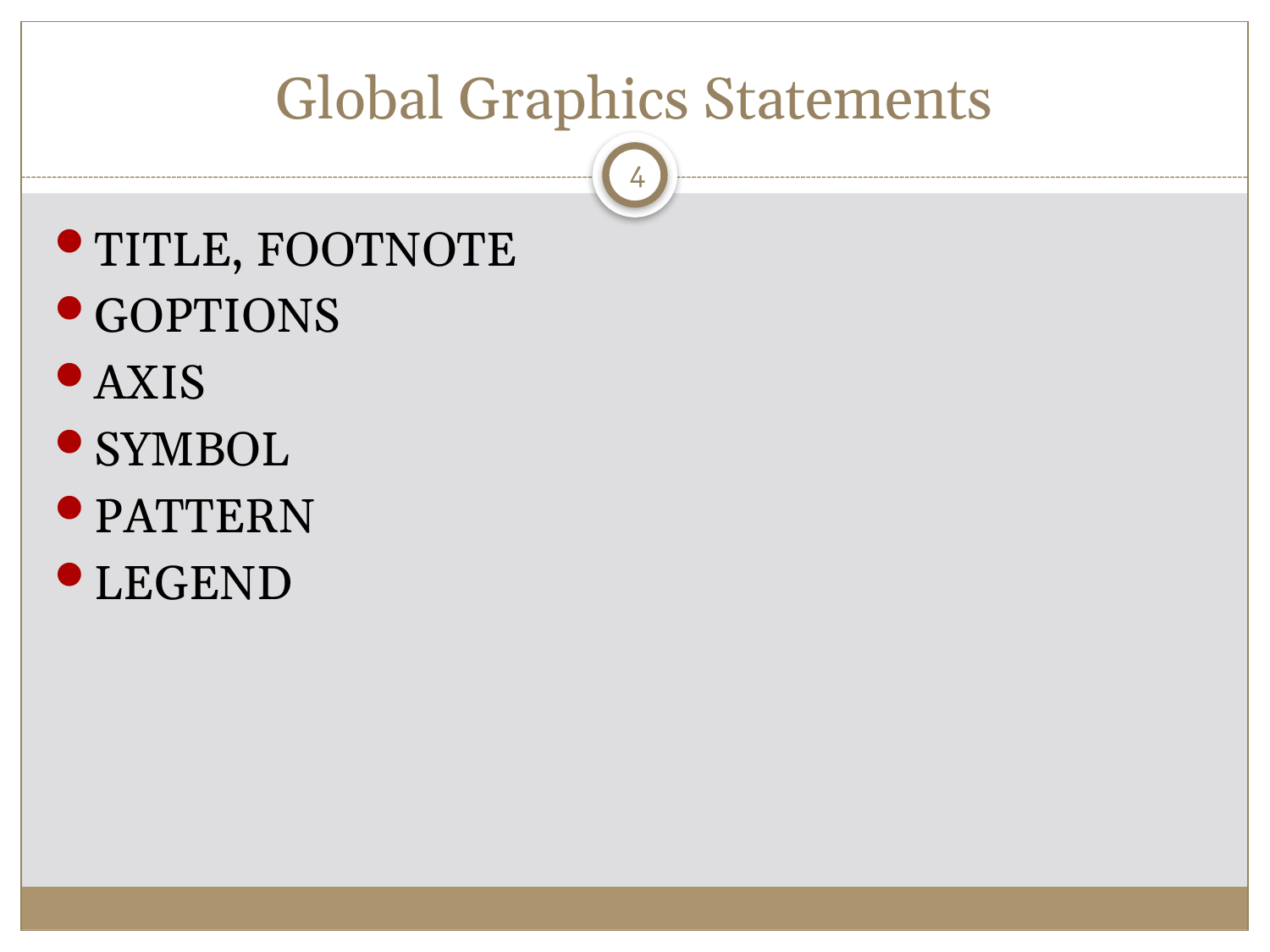

# Global Graphics Statements
4
TITLE, FOOTNOTE
GOPTIONS
AXIS
SYMBOL
PATTERN
LEGEND